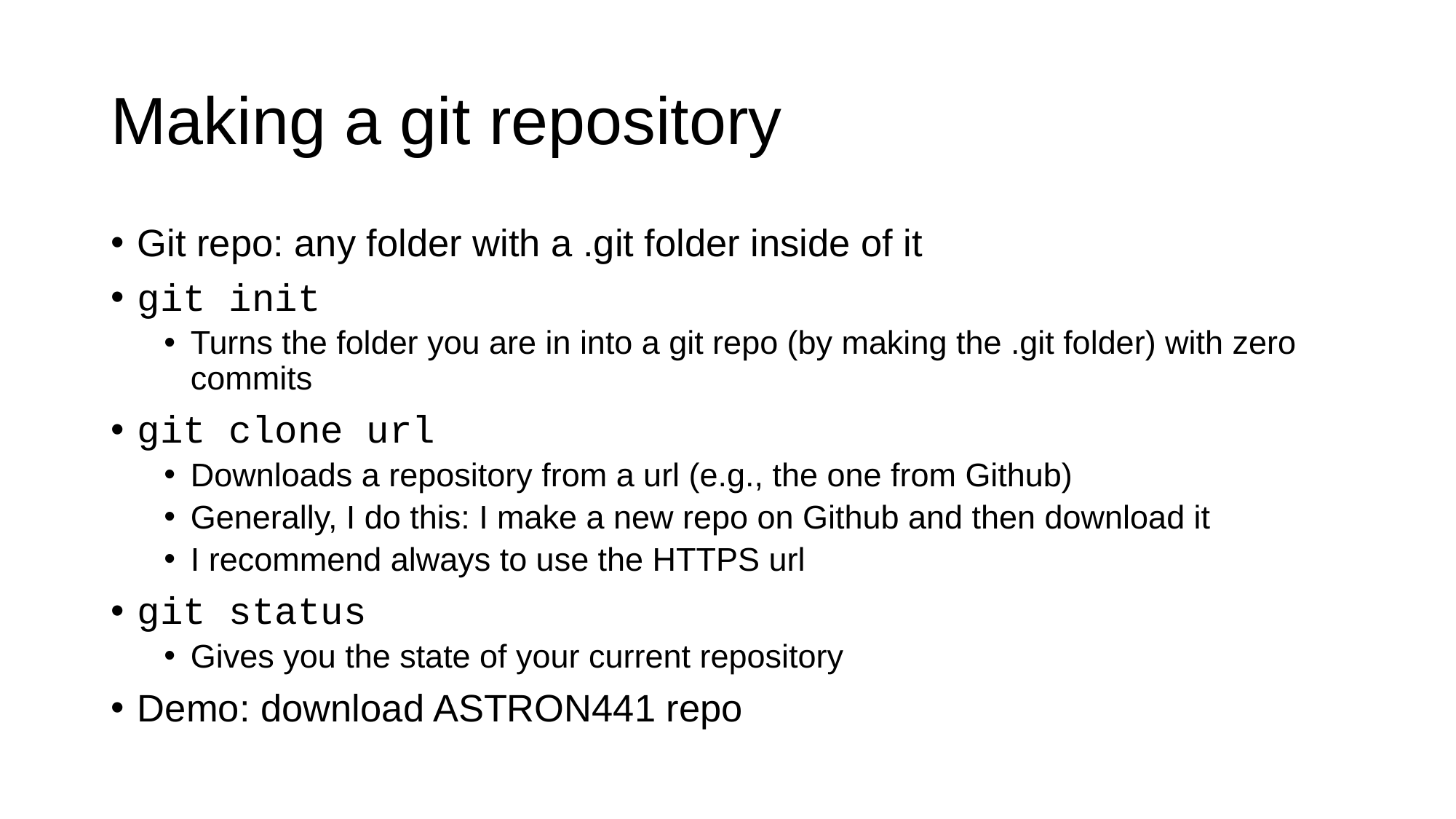

# Making a git repository
Git repo: any folder with a .git folder inside of it
git init
Turns the folder you are in into a git repo (by making the .git folder) with zero commits
git clone url
Downloads a repository from a url (e.g., the one from Github)
Generally, I do this: I make a new repo on Github and then download it
I recommend always to use the HTTPS url
git status
Gives you the state of your current repository
Demo: download ASTRON441 repo